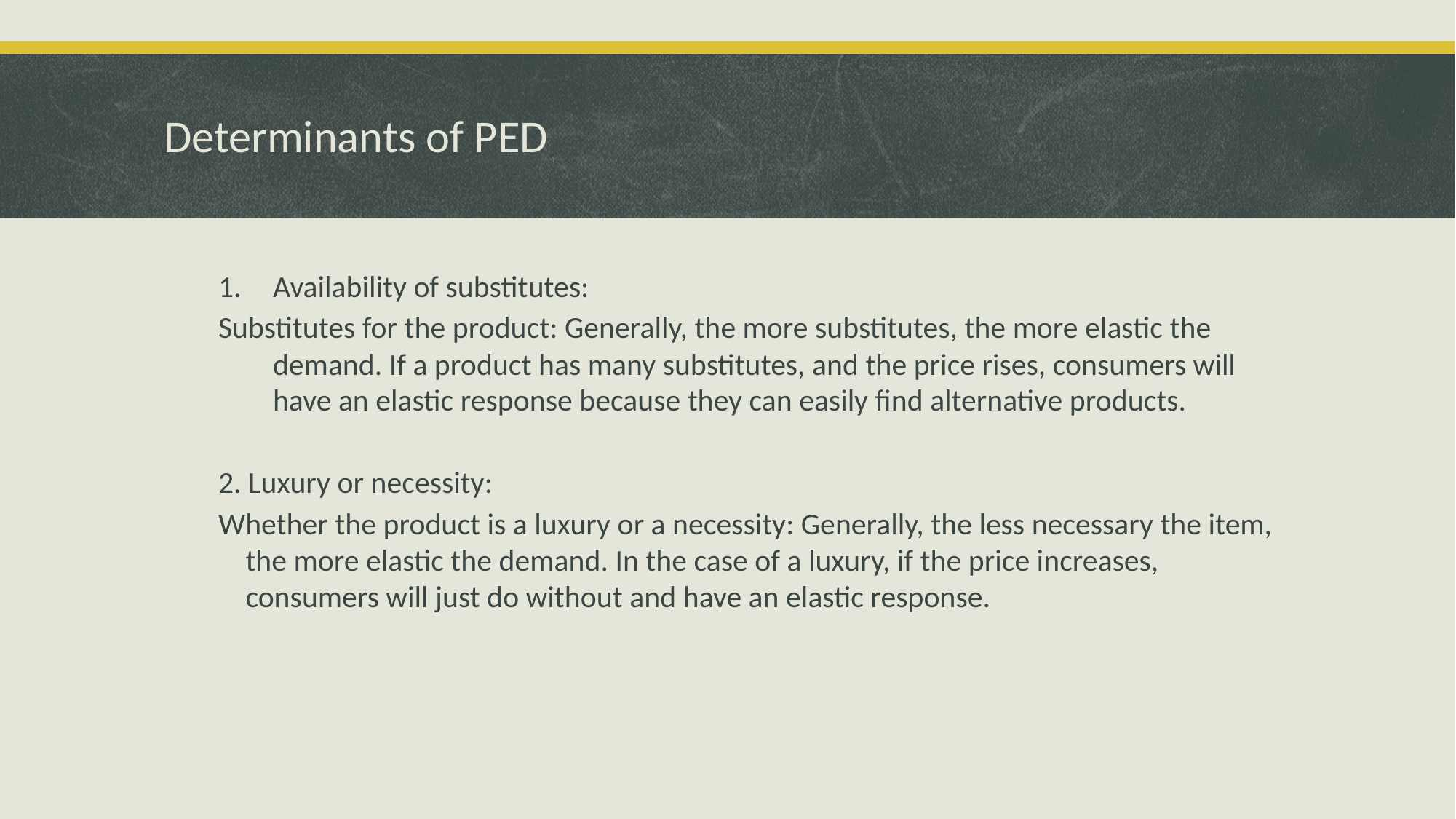

# Determinants of PED
Availability of substitutes:
Substitutes for the product: Generally, the more substitutes, the more elastic the demand. If a product has many substitutes, and the price rises, consumers will have an elastic response because they can easily find alternative products.

2. Luxury or necessity:
Whether the product is a luxury or a necessity: Generally, the less necessary the item, the more elastic the demand. In the case of a luxury, if the price increases, consumers will just do without and have an elastic response.